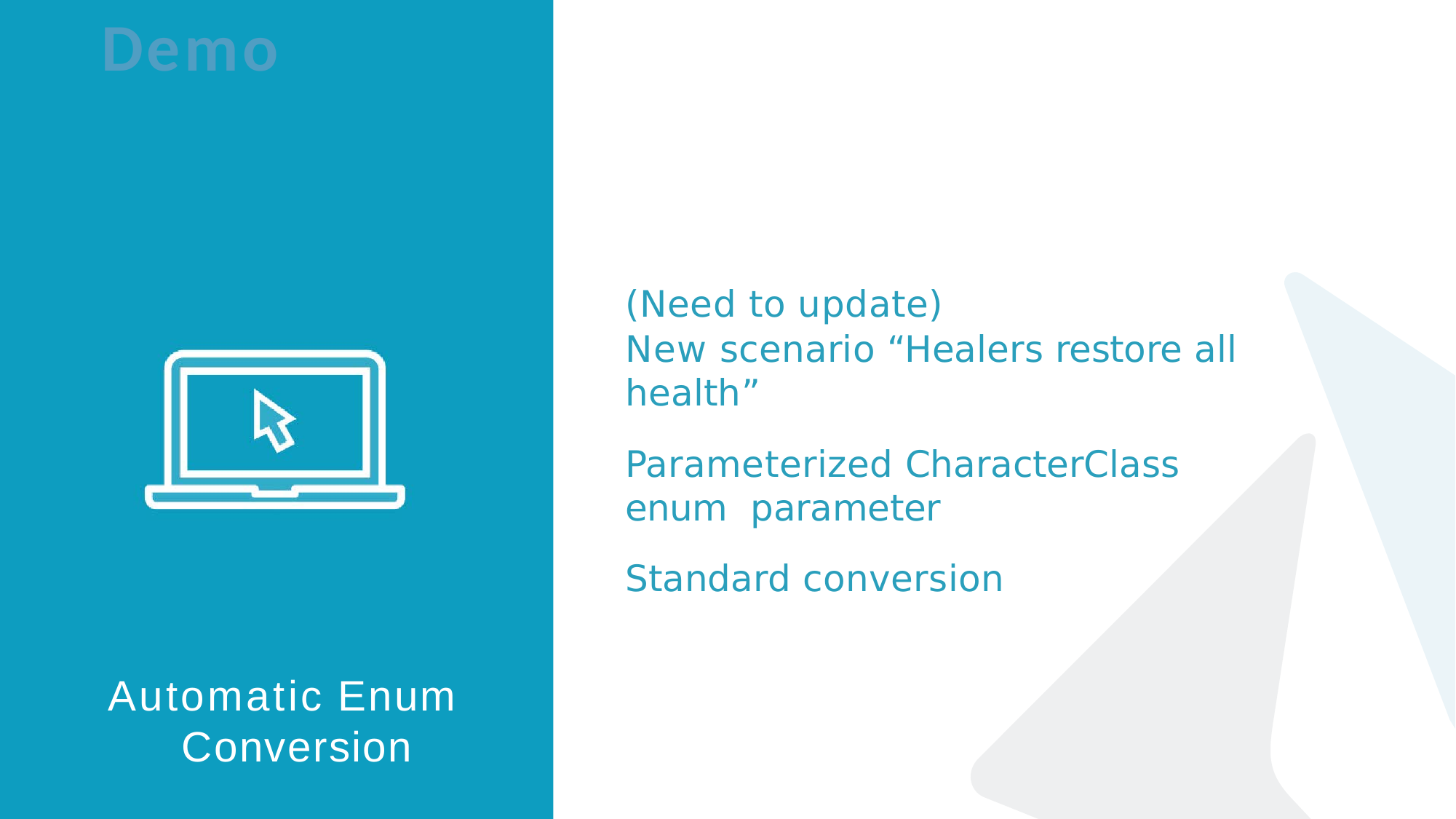

# Demo
(Need to update)
New scenario “Healers restore all health”
Parameterized CharacterClass enum  parameter
Standard conversion

Automatic Enum  Conversion